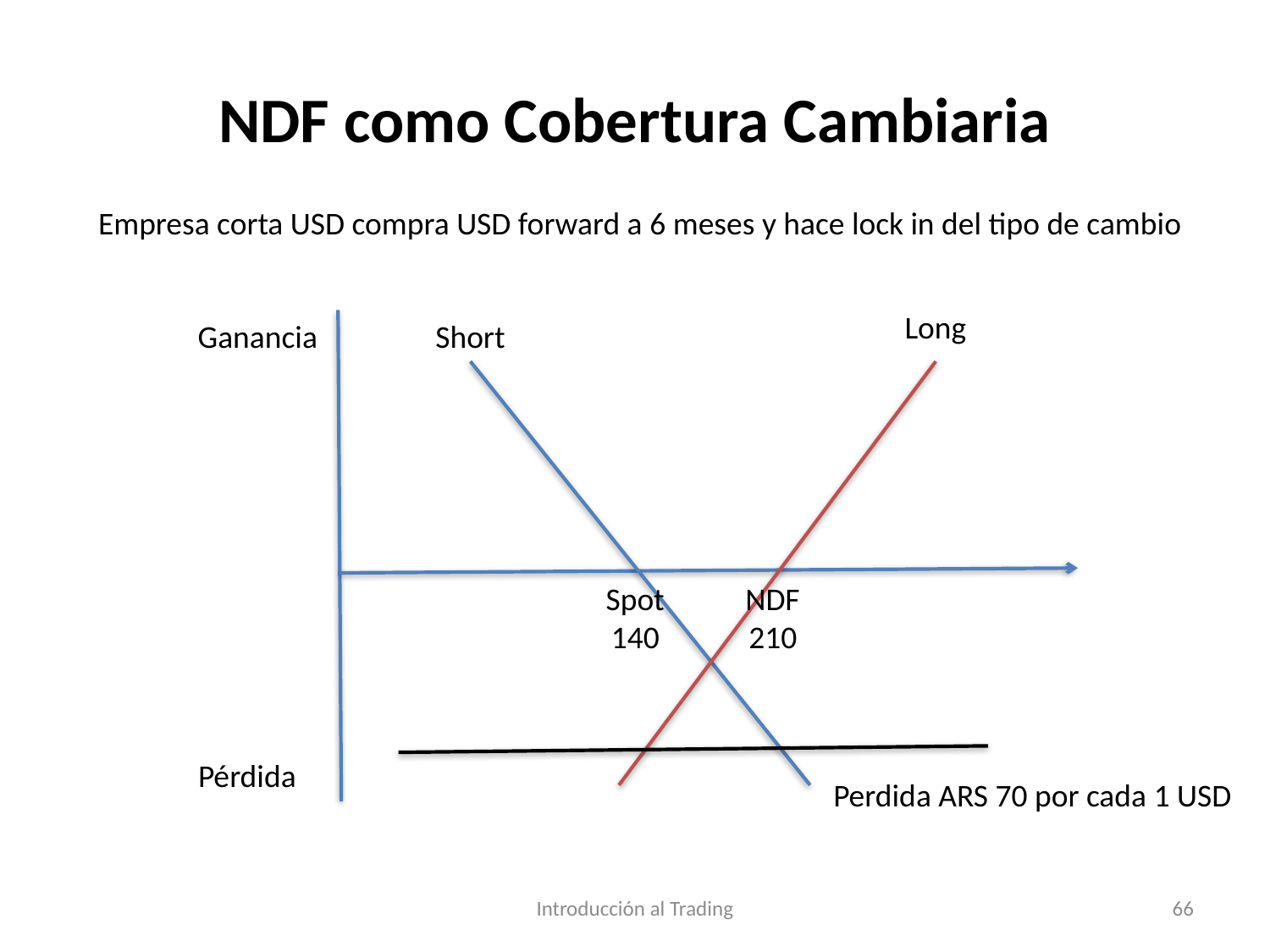

# NDF como Cobertura Cambiaria
Empresa corta USD compra USD forward a 6 meses y hace lock in del tipo de cambio

Long
Ganancia
Short
Spot
140
NDF
210
Pérdida
Perdida ARS 70 por cada 1 USD
Introducción al Trading
66